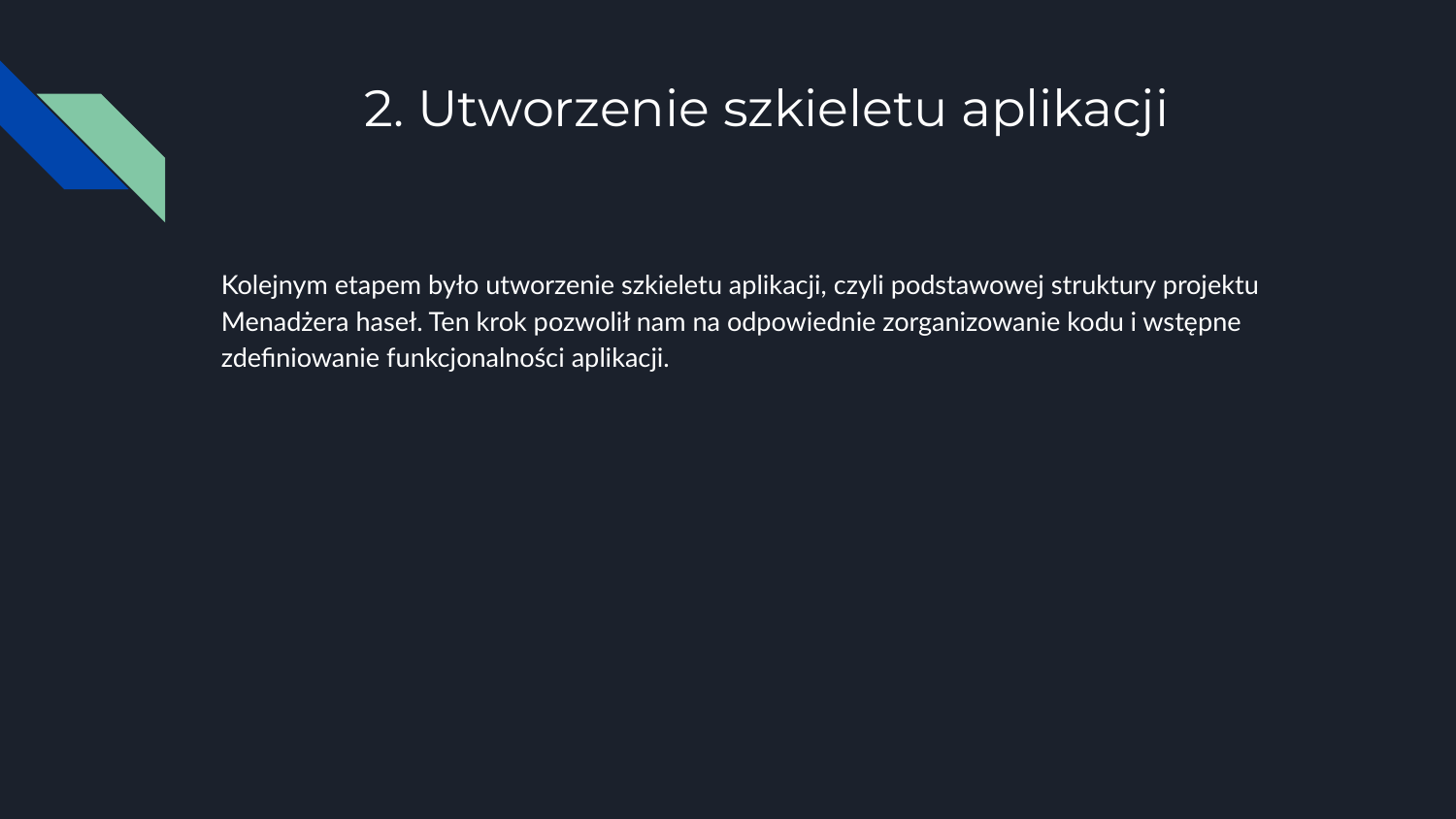

# 2. Utworzenie szkieletu aplikacji
Kolejnym etapem było utworzenie szkieletu aplikacji, czyli podstawowej struktury projektu Menadżera haseł. Ten krok pozwolił nam na odpowiednie zorganizowanie kodu i wstępne zdefiniowanie funkcjonalności aplikacji.